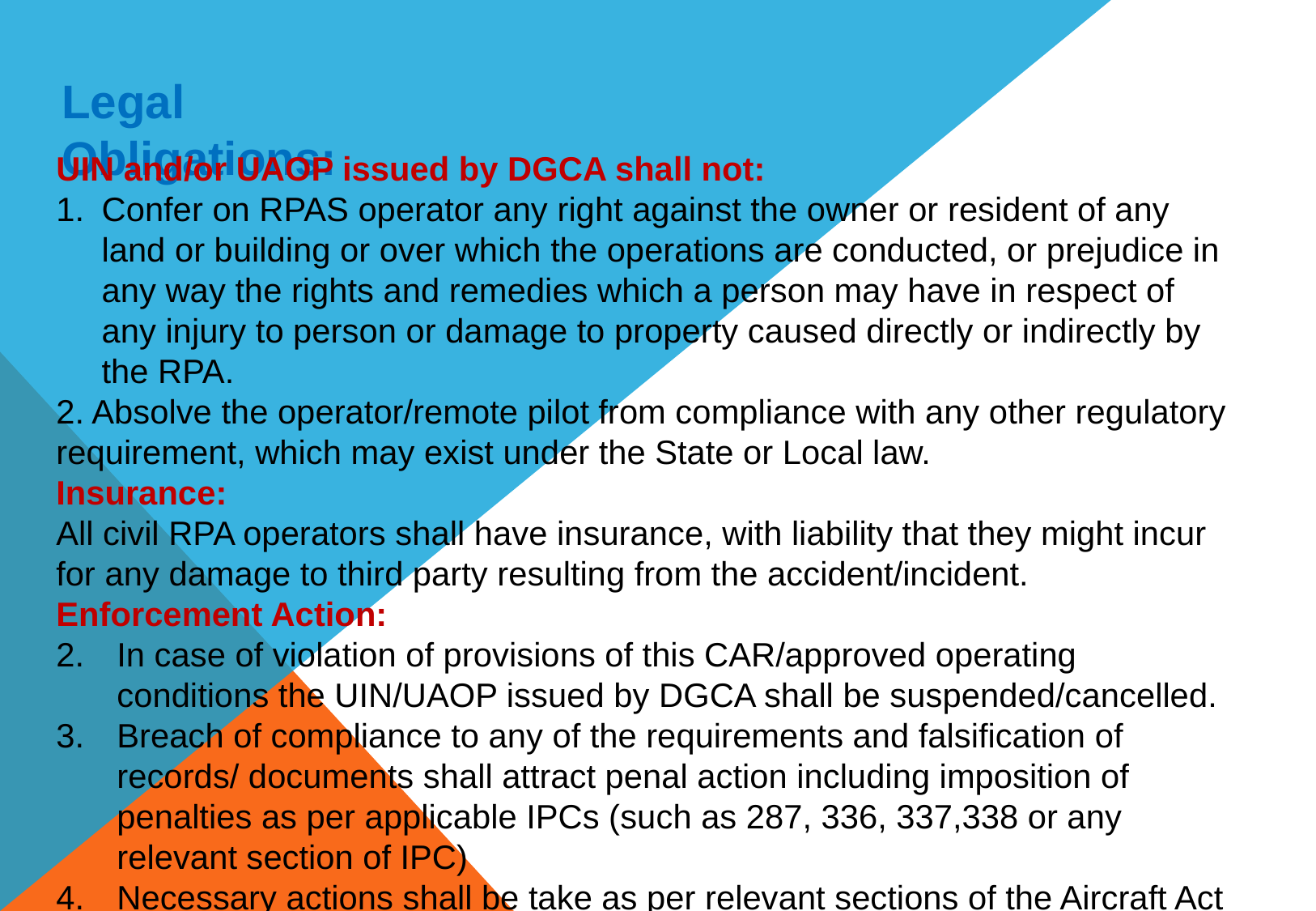

Legal Obligations:
UIN and/or UAOP issued by DGCA shall not:
Confer on RPAS operator any right against the owner or resident of any land or building or over which the operations are conducted, or prejudice in any way the rights and remedies which a person may have in respect of any injury to person or damage to property caused directly or indirectly by the RPA.
2. Absolve the operator/remote pilot from compliance with any other regulatory requirement, which may exist under the State or Local law.
Insurance:
All civil RPA operators shall have insurance, with liability that they might incur for any damage to third party resulting from the accident/incident.
Enforcement Action:
In case of violation of provisions of this CAR/approved operating conditions the UIN/UAOP issued by DGCA shall be suspended/cancelled.
Breach of compliance to any of the requirements and falsification of records/ documents shall attract penal action including imposition of penalties as per applicable IPCs (such as 287, 336, 337,338 or any relevant section of IPC)
Necessary actions shall be take as per relevant sections of the Aircraft Act 1934/ the Aircraft Rules 1937 or any statutory provisions.